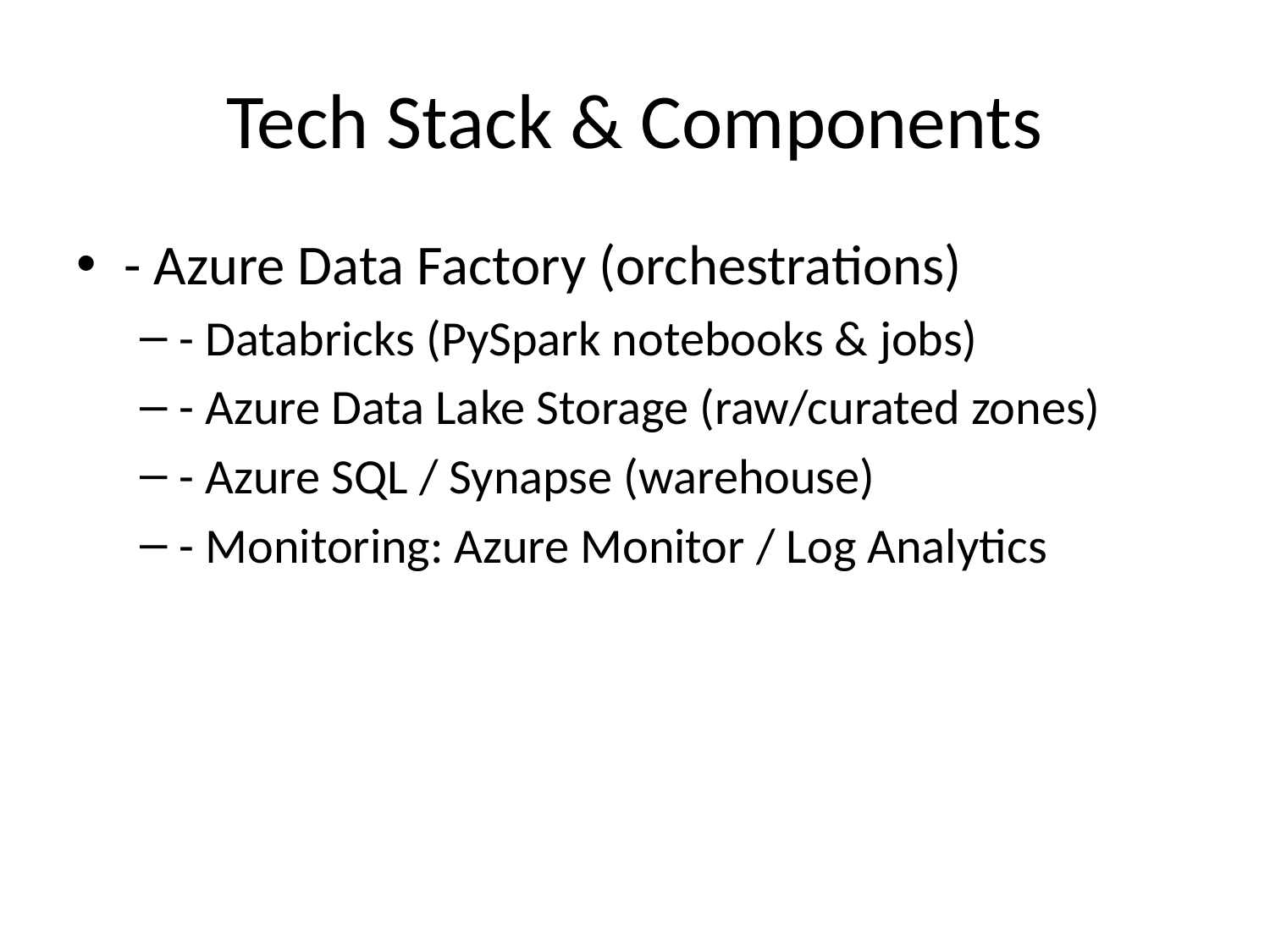

# Tech Stack & Components
- Azure Data Factory (orchestrations)
- Databricks (PySpark notebooks & jobs)
- Azure Data Lake Storage (raw/curated zones)
- Azure SQL / Synapse (warehouse)
- Monitoring: Azure Monitor / Log Analytics